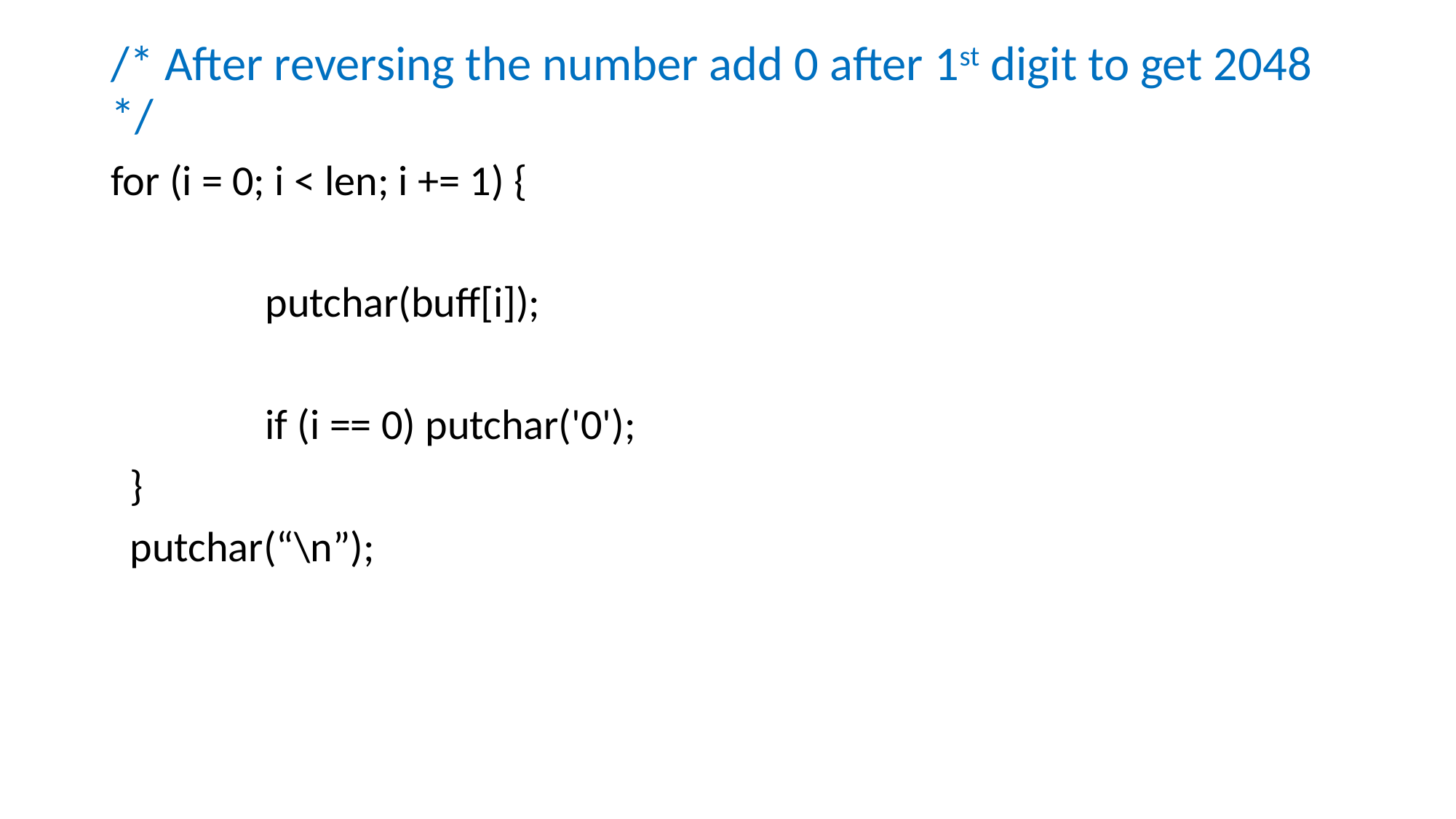

/* After reversing the number add 0 after 1st digit to get 2048 */
for (i = 0; i < len; i += 1) {

                putchar(buff[i]);

                if (i == 0) putchar('0');
  }
  putchar(“\n”);